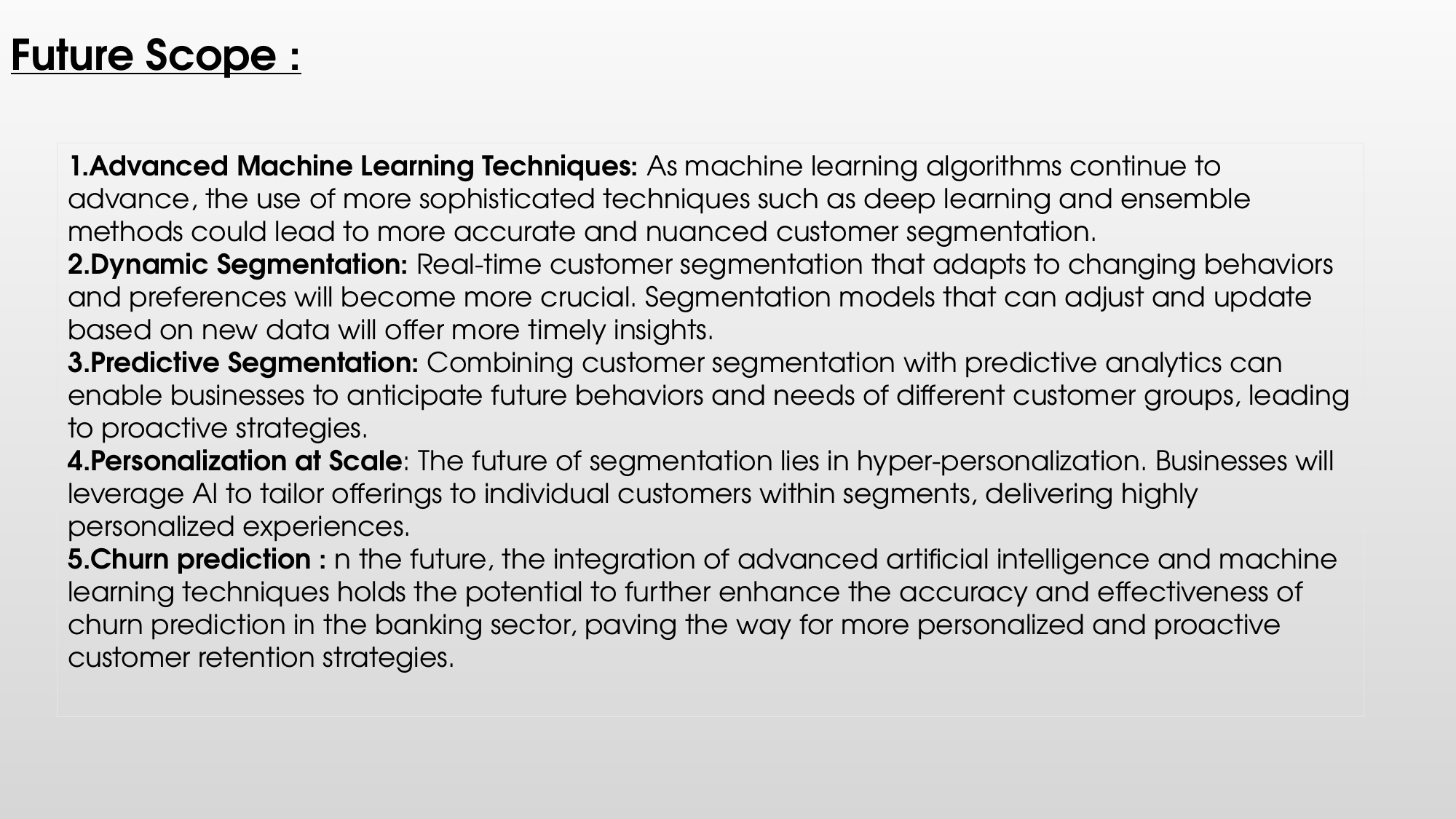

Future Scope :
Advanced Machine Learning Techniques: As machine learning algorithms continue to advance, the use of more sophisticated techniques such as deep learning and ensemble methods could lead to more accurate and nuanced customer segmentation.
Dynamic Segmentation: Real-time customer segmentation that adapts to changing behaviors and preferences will become more crucial. Segmentation models that can adjust and update based on new data will offer more timely insights.
Predictive Segmentation: Combining customer segmentation with predictive analytics can enable businesses to anticipate future behaviors and needs of different customer groups, leading to proactive strategies.
Personalization at Scale: The future of segmentation lies in hyper-personalization. Businesses will leverage AI to tailor offerings to individual customers within segments, delivering highly personalized experiences.
Churn prediction : n the future, the integration of advanced artificial intelligence and machine learning techniques holds the potential to further enhance the accuracy and effectiveness of churn prediction in the banking sector, paving the way for more personalized and proactive customer retention strategies.